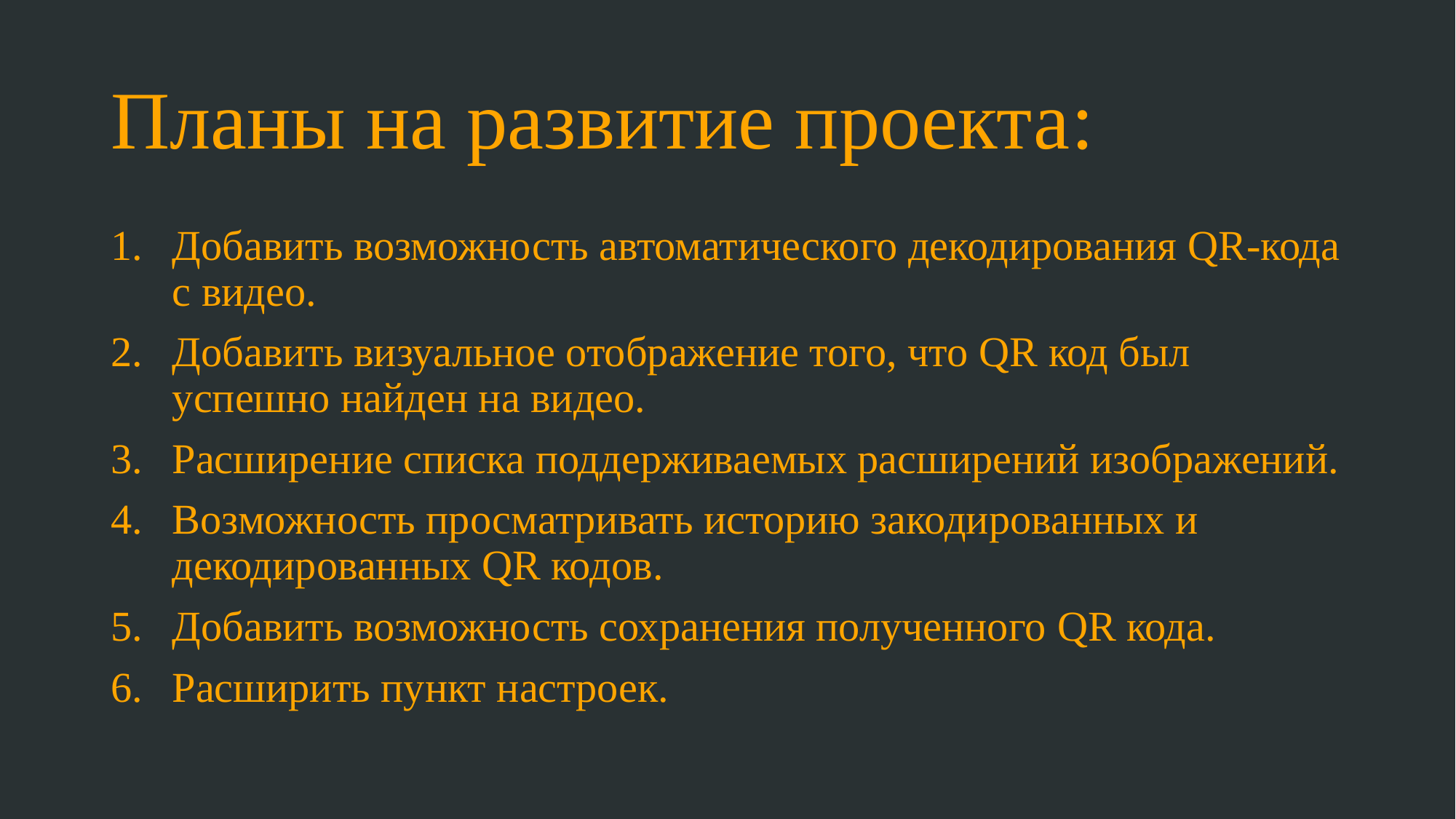

# Планы на развитие проекта:
Добавить возможность автоматического декодирования QR-кода с видео.
Добавить визуальное отображение того, что QR код был успешно найден на видео.
Расширение списка поддерживаемых расширений изображений.
Возможность просматривать историю закодированных и декодированных QR кодов.
Добавить возможность сохранения полученного QR кода.
Расширить пункт настроек.